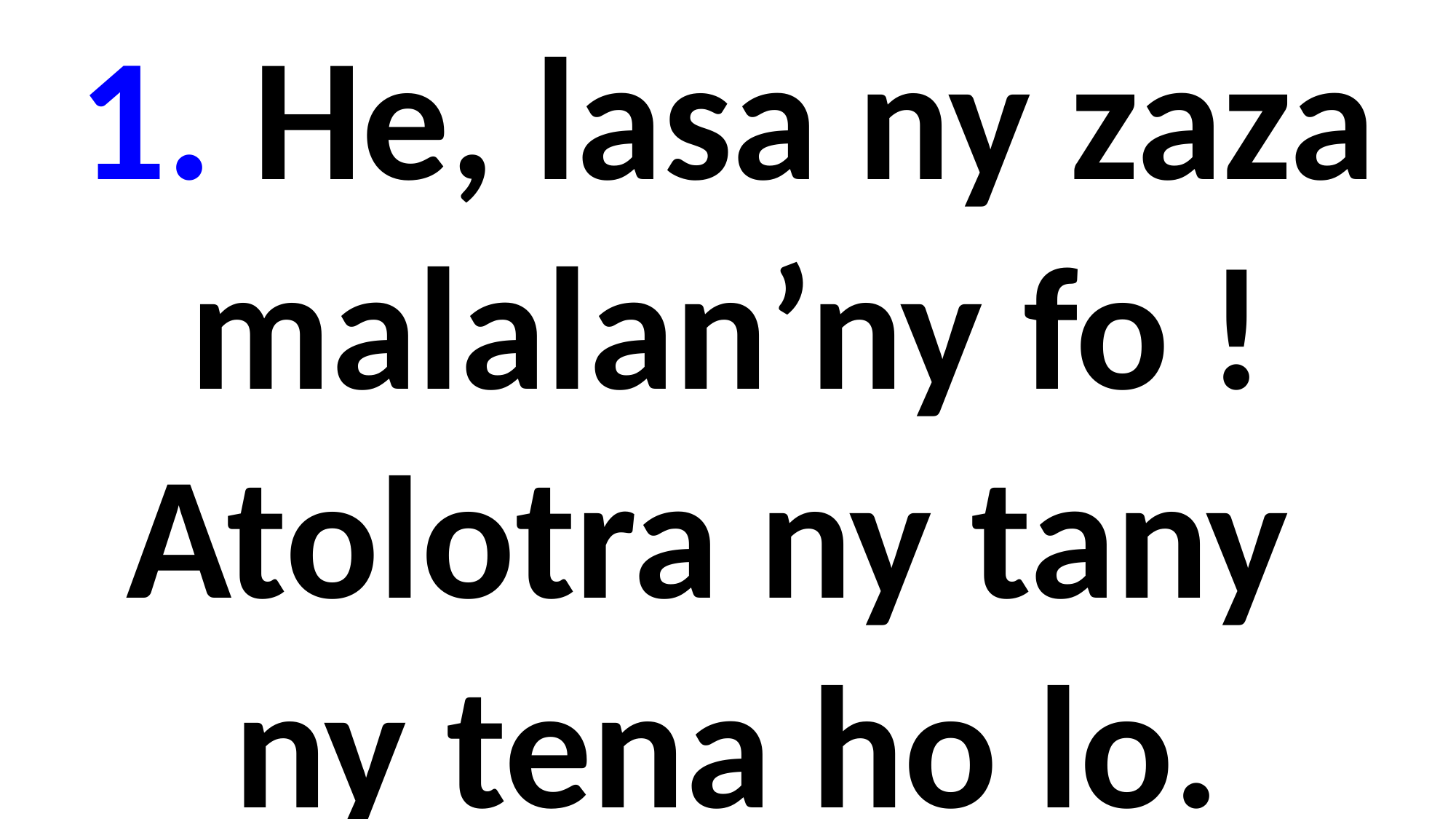

1. He, lasa ny zaza malalan’ny fo !
Atolotra ny tany
ny tena ho lo.